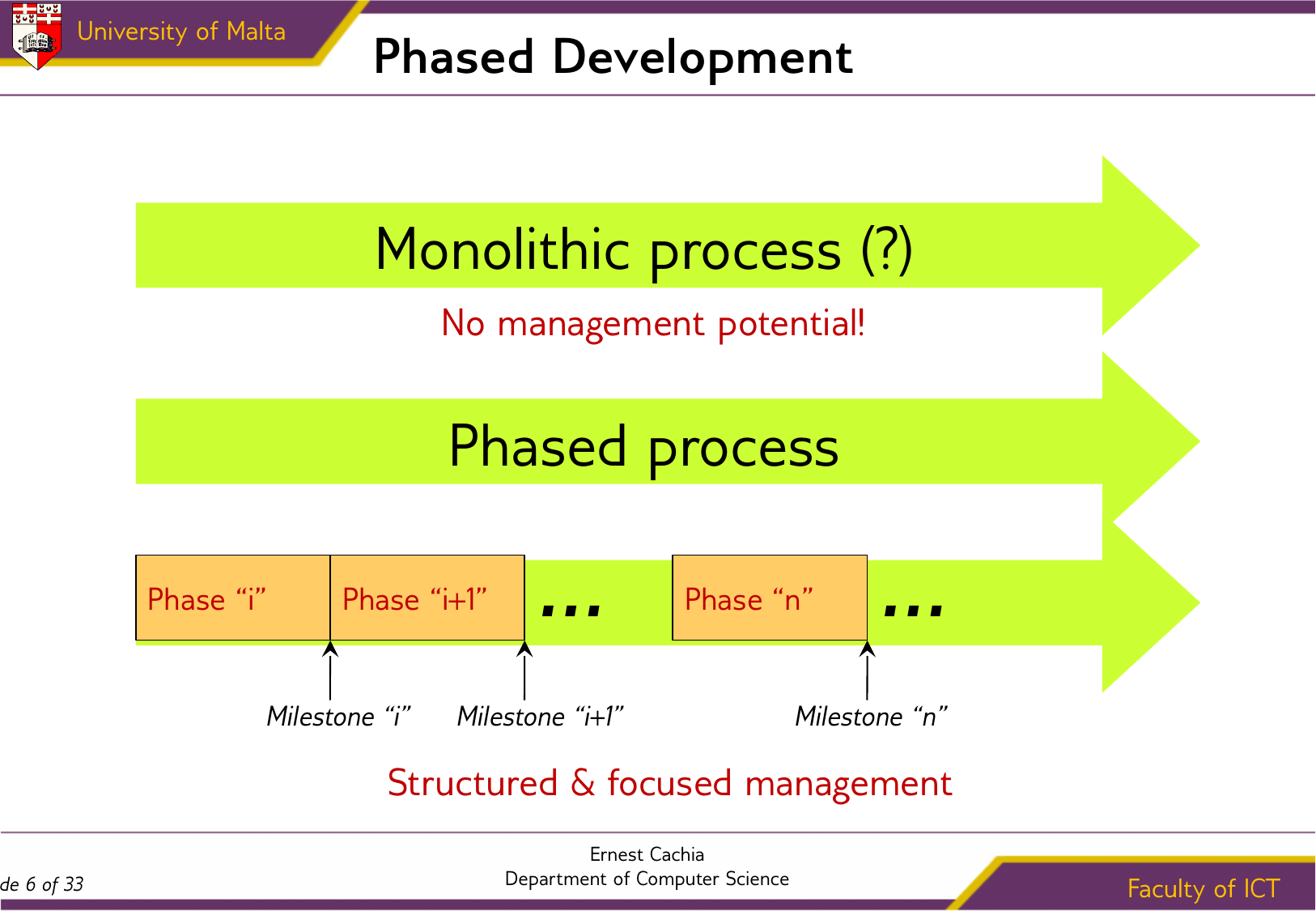

# Phased Development
Monolithic process (?)
No management potential!
Phased process

…
…
Phase “i”
Phase “i+1”
Phase “n”
Milestone “i”
Milestone “i+1”
Milestone “n”
Structured & focused management
Ernest Cachia
Department of Computer Science
Faculty of ICT